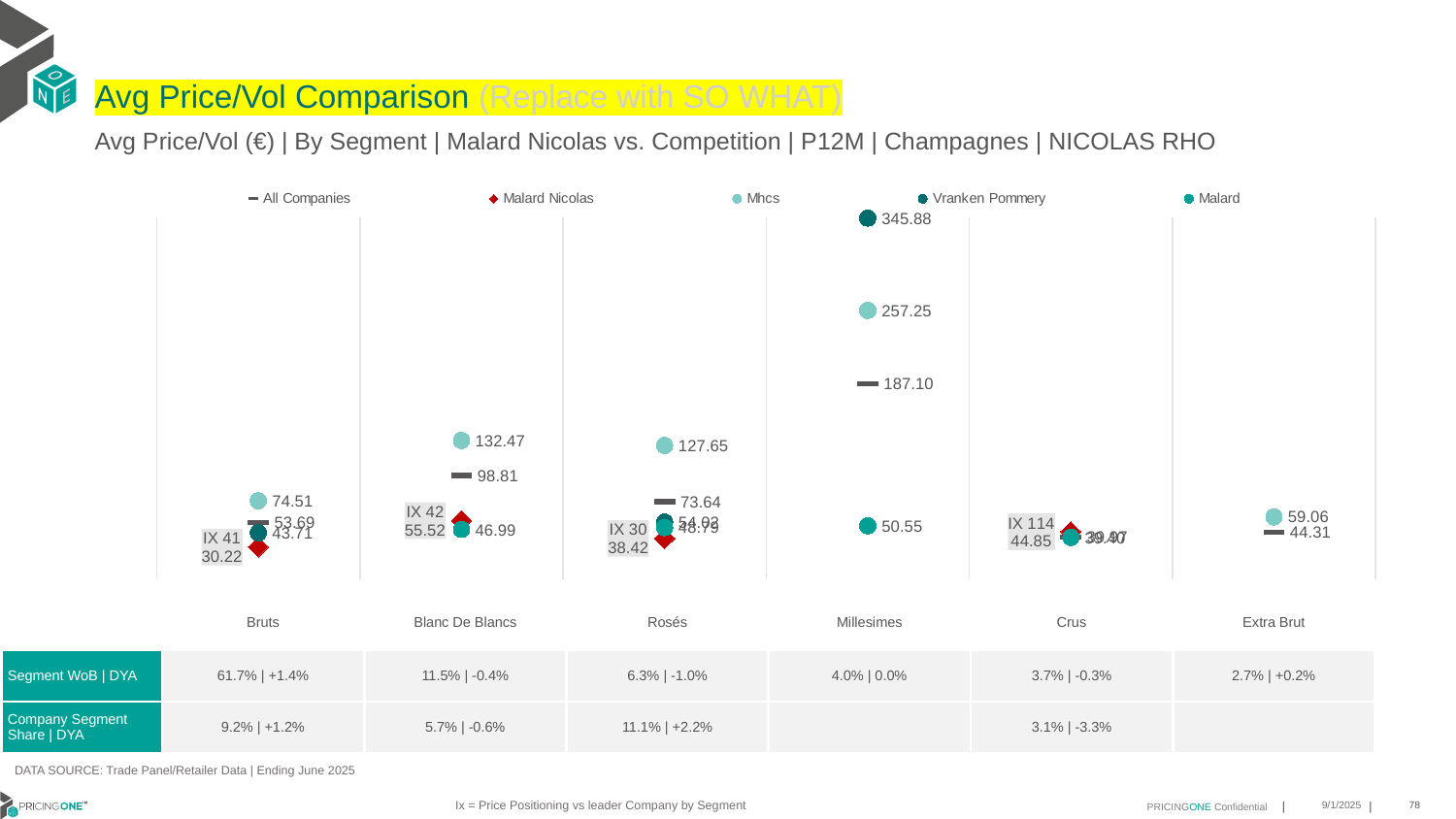

# Avg Price/Vol Comparison (Replace with SO WHAT)
Avg Price/Vol (€) | By Segment | Malard Nicolas vs. Competition | P12M | Champagnes | NICOLAS RHO

### Chart

| Category | All Companies | Malard Nicolas | Mhcs | Vranken Pommery | Malard |
|---|---|---|---|---|---|
| IX 41 | 53.69 | 30.22 | 74.51 | 43.71 | None |
| IX 42 | 98.81 | 55.52 | 132.47 | None | 46.99 |
| IX 30 | 73.64 | 38.42 | 127.65 | 54.02 | 48.79 |
| None | 187.1 | None | 257.25 | 345.88 | 50.55 |
| IX 114 | 39.97 | 44.85 | None | None | 39.4 |
| None | 44.31 | None | 59.06 | None | None |
|  | Bruts | Blanc De Blancs | Rosés | Millesimes | Crus | Extra Brut |
| --- | --- | --- | --- | --- | --- | --- |
| Segment WoB | DYA | 61.7% | +1.4% | 11.5% | -0.4% | 6.3% | -1.0% | 4.0% | 0.0% | 3.7% | -0.3% | 2.7% | +0.2% |
| Company Segment Share | DYA | 9.2% | +1.2% | 5.7% | -0.6% | 11.1% | +2.2% |  | 3.1% | -3.3% |  |
DATA SOURCE: Trade Panel/Retailer Data | Ending June 2025
Ix = Price Positioning vs leader Company by Segment
9/1/2025
78